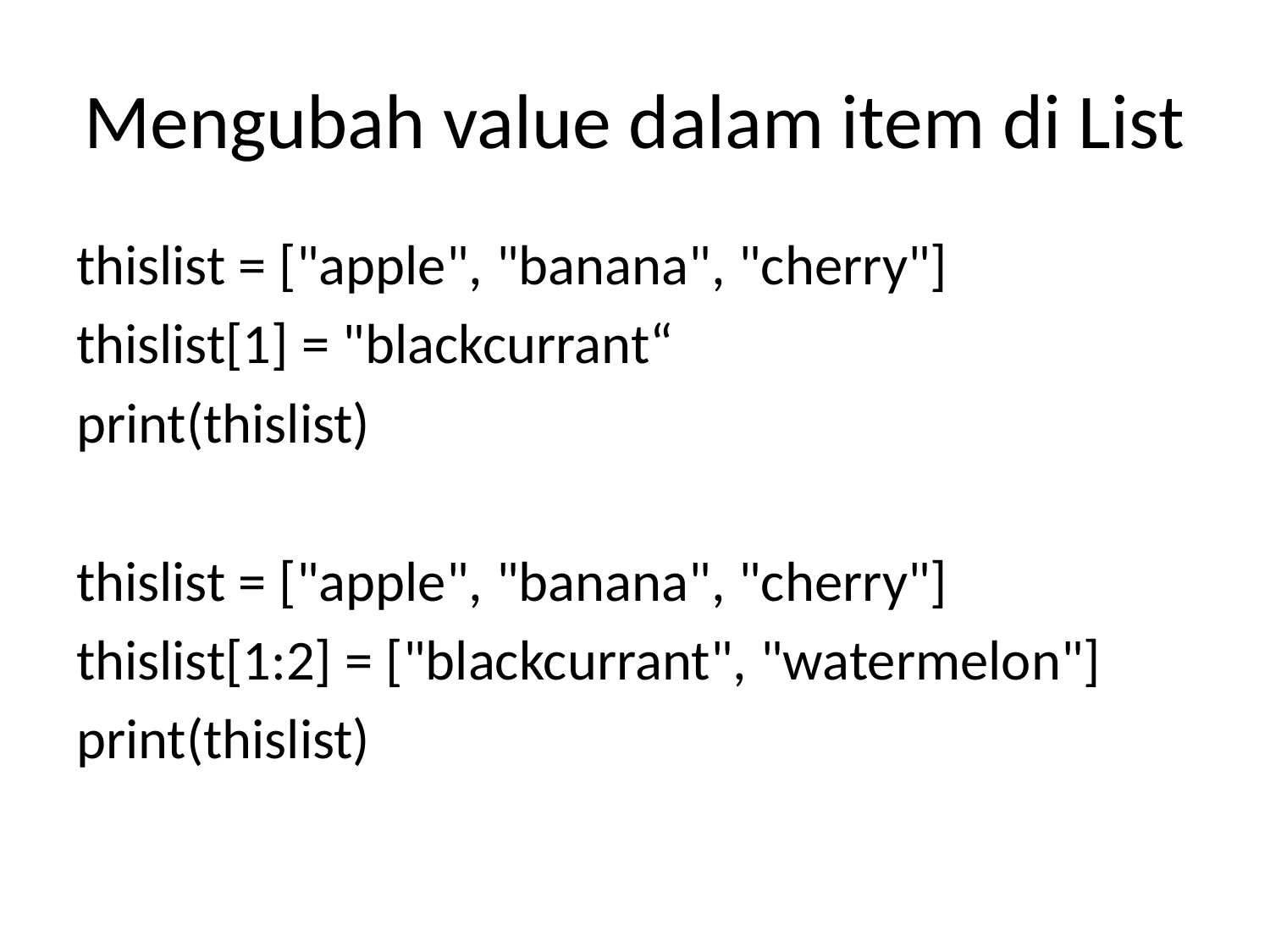

# Mengubah value dalam item di List
thislist = ["apple", "banana", "cherry"]
thislist[1] = "blackcurrant“
print(thislist)

thislist = ["apple", "banana", "cherry"]
thislist[1:2] = ["blackcurrant", "watermelon"]
print(thislist)